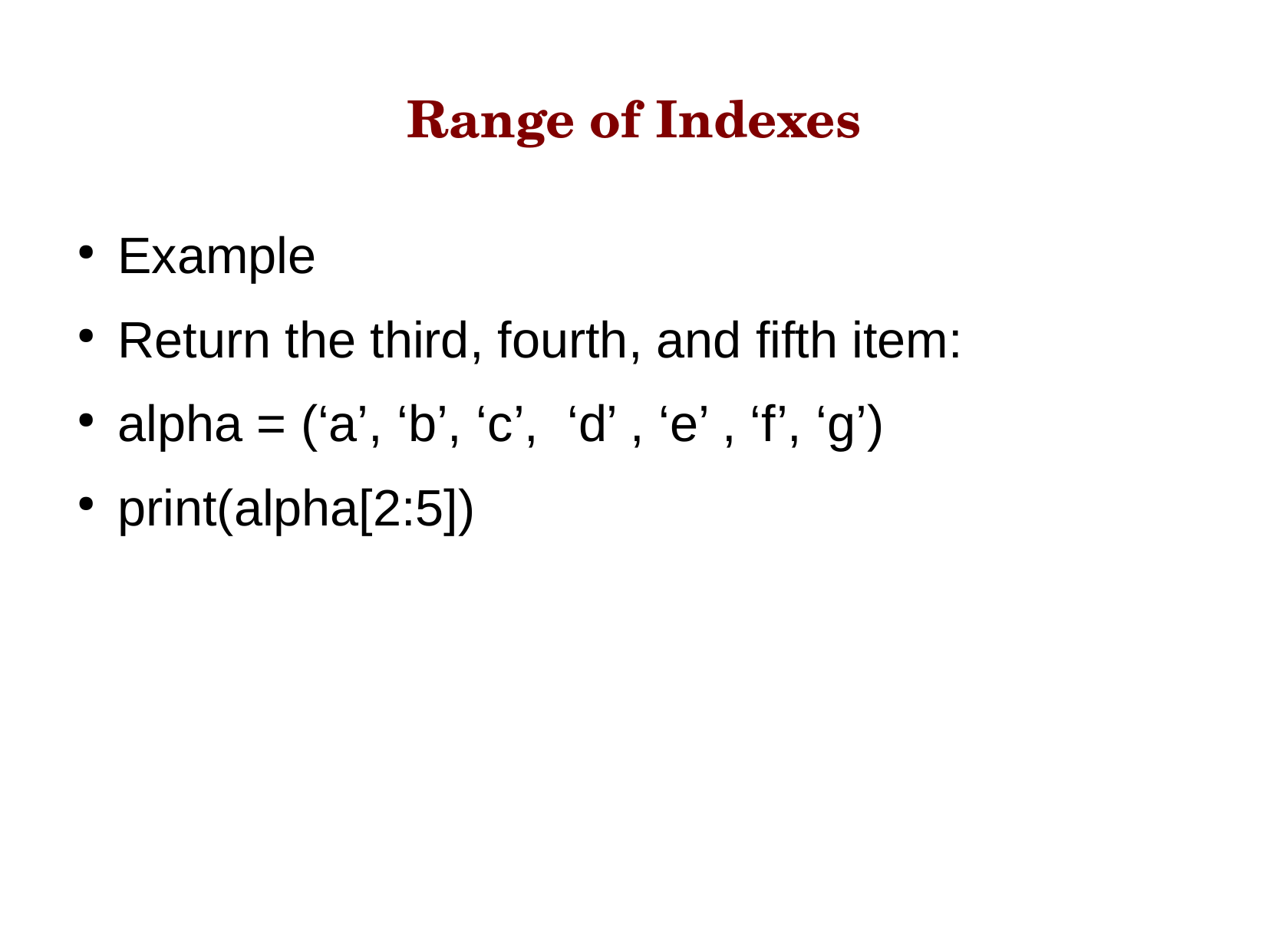

Range of Indexes
Example
Return the third, fourth, and fifth item:
alpha = (‘a’, ‘b’, ‘c’,  ‘d’ , ‘e’ , ‘f’, ‘g’)
print(alpha[2:5])